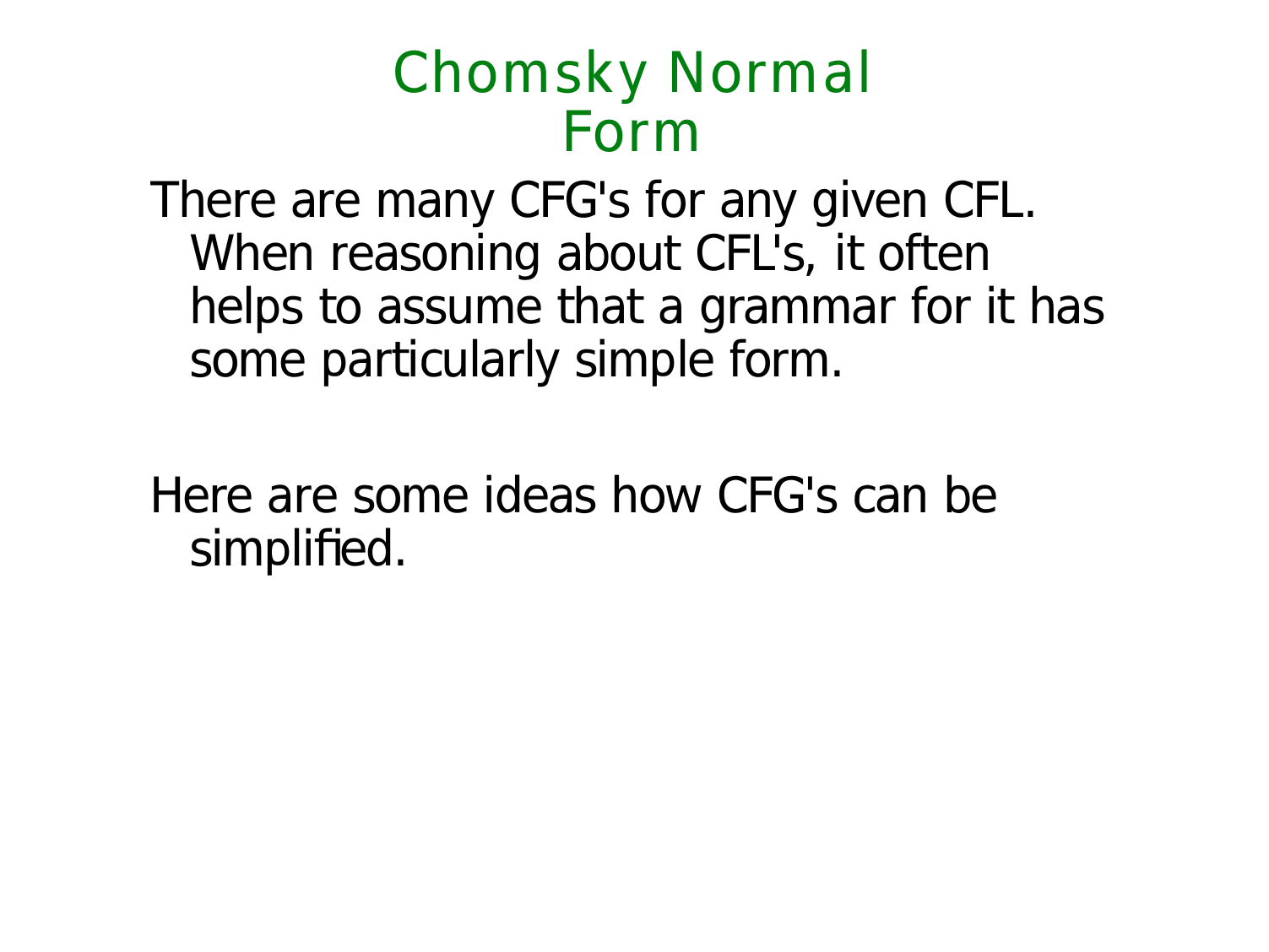

# Chomsky Normal Form
There are many CFG's for any given CFL. When reasoning about CFL's, it often helps to assume that a grammar for it has some particularly simple form.

Here are some ideas how CFG's can be simplified.